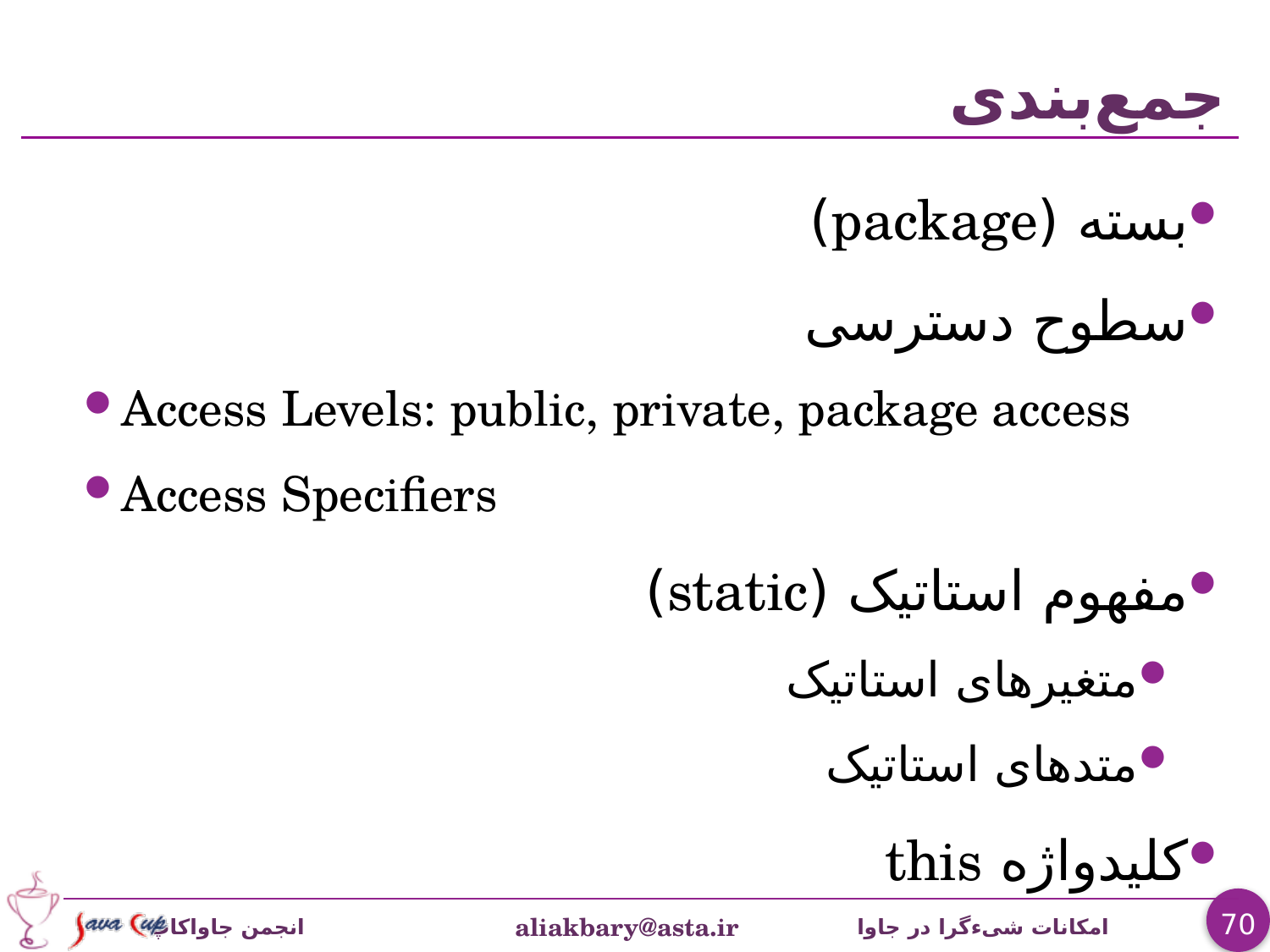

# جمع‌بندی
بسته (package)
سطوح دسترسی
Access Levels: public, private, package access
Access Specifiers
مفهوم استاتیک (static)
متغیرهای استاتیک
متدهای استاتیک
کلیدواژه this